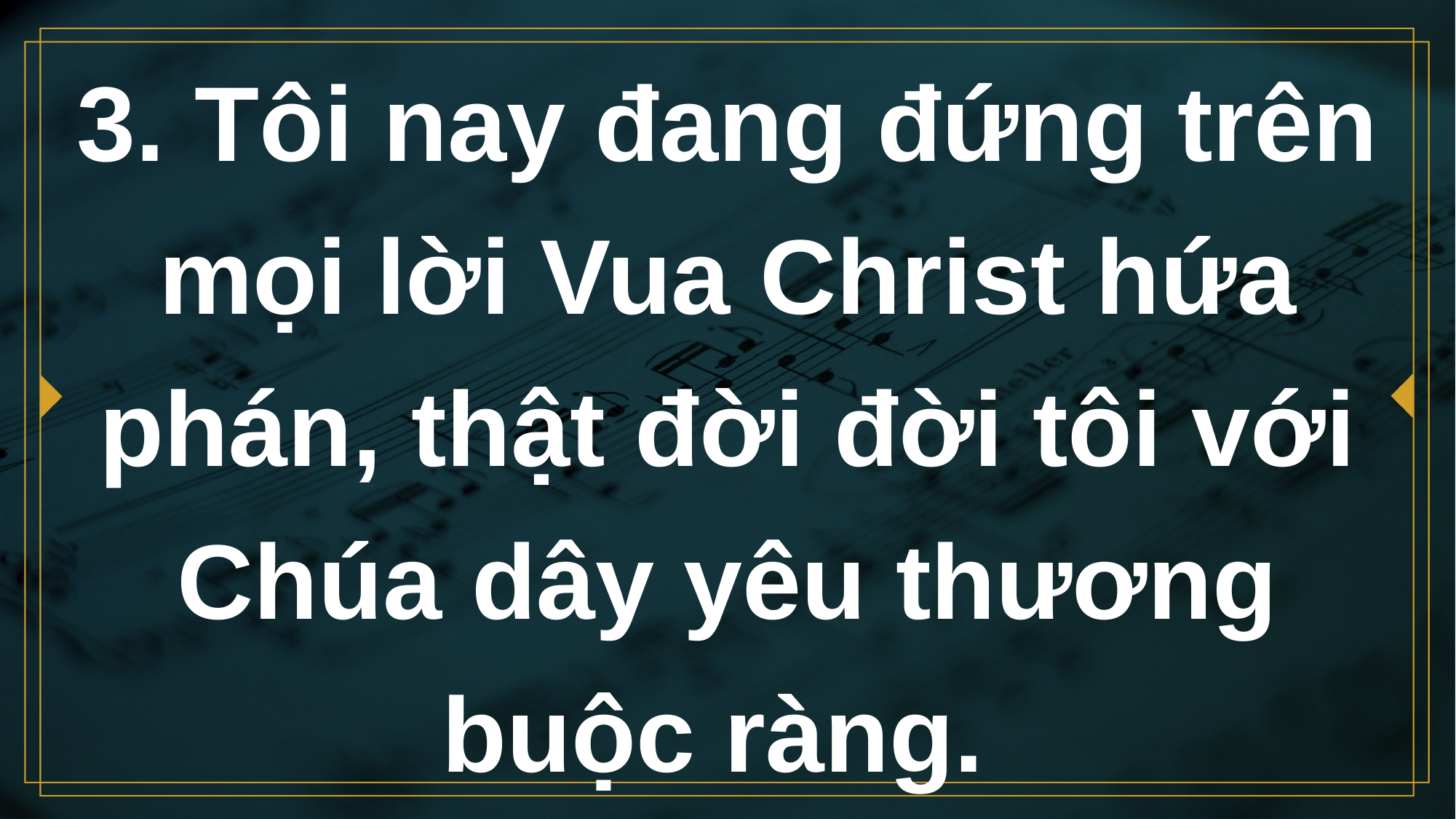

# 3. Tôi nay đang đứng trên mọi lời Vua Christ hứa phán, thật đời đời tôi với Chúa dây yêu thương buộc ràng.